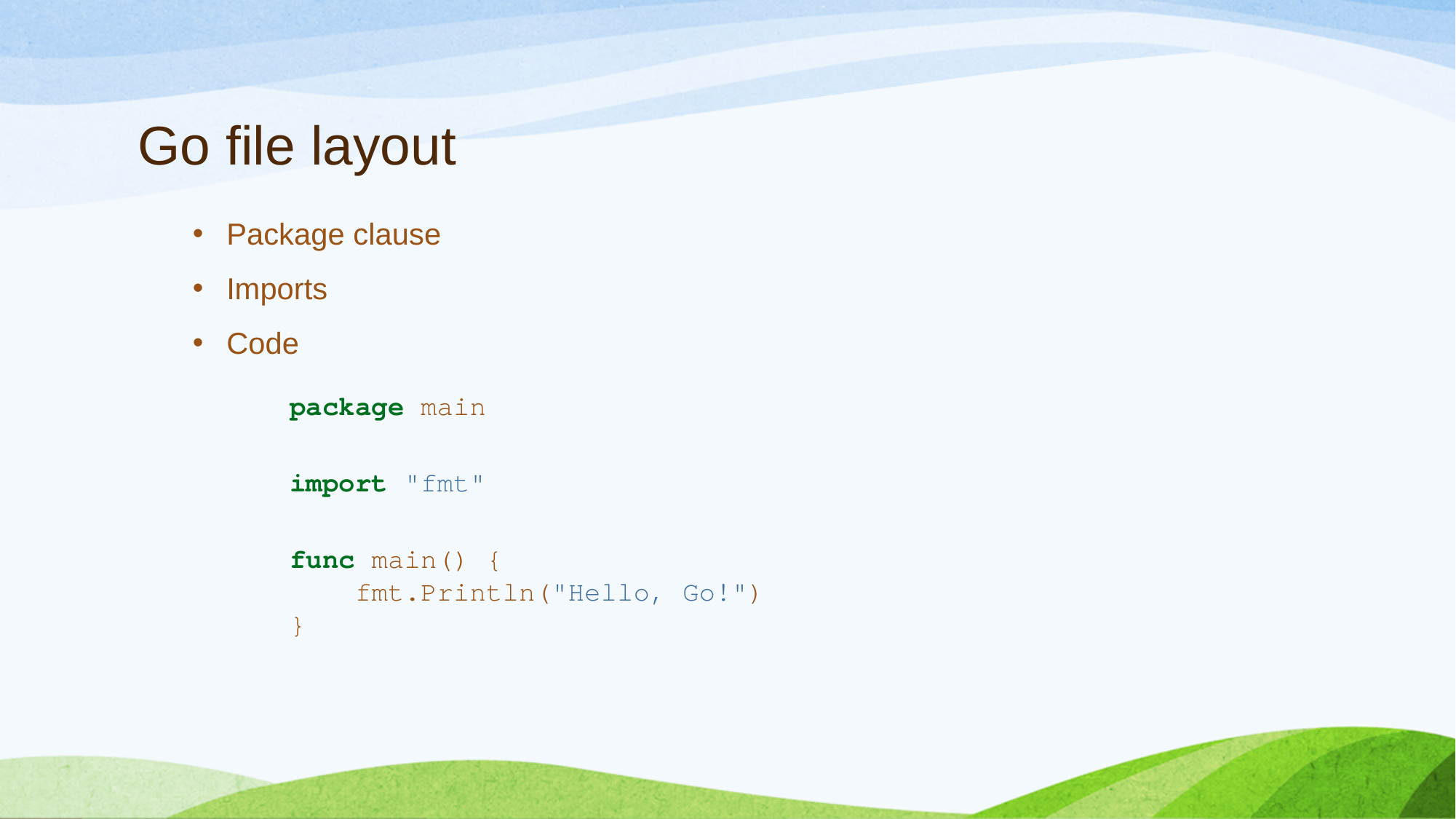

# Go file layout
Package clause
Imports
Code
package main
import "fmt"
func main() {
    fmt.Println("Hello, Go!")
}